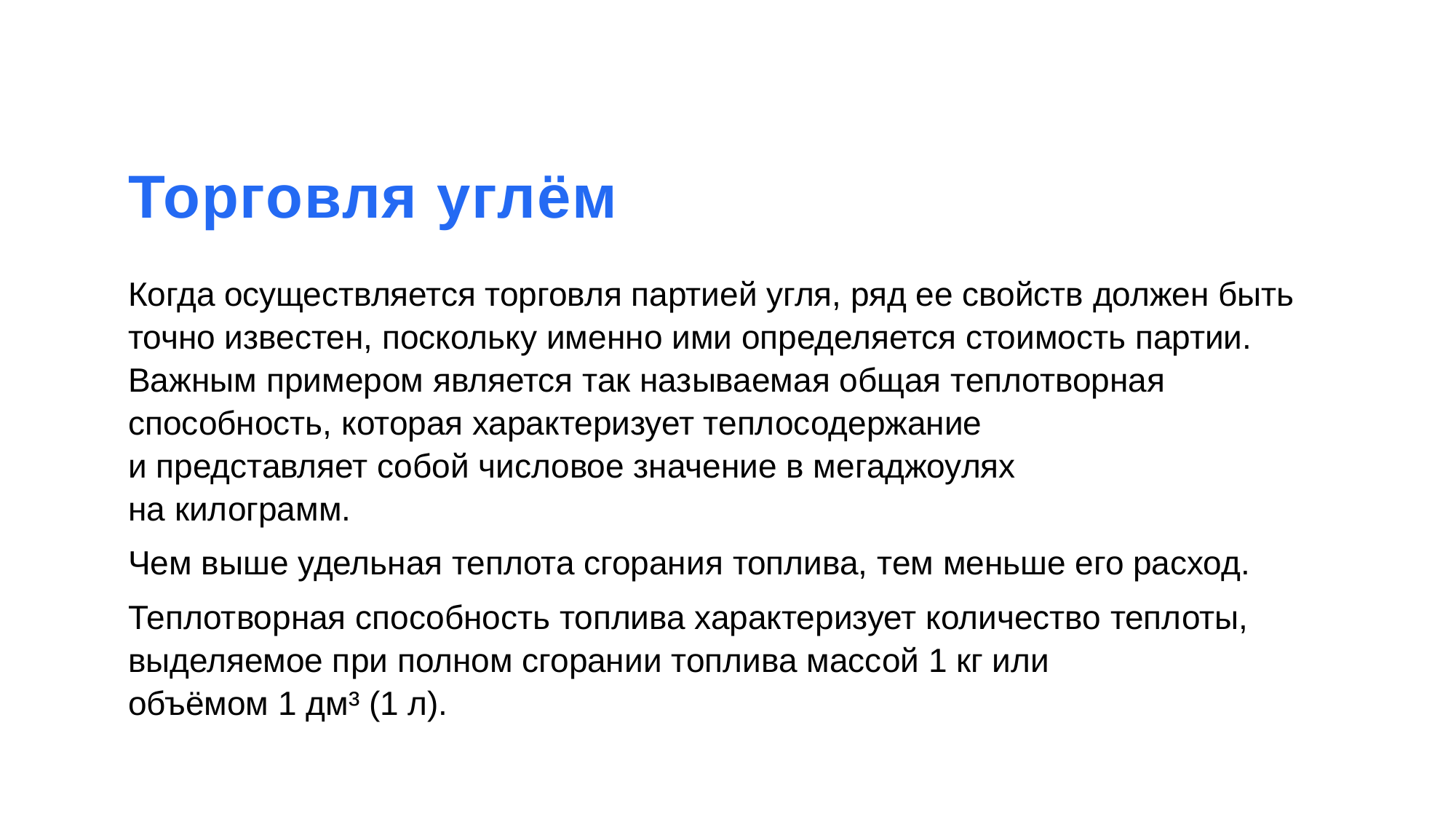

Торговля углём
Когда осуществляется торговля партией угля, ряд ее свойств должен быть точно известен, поскольку именно ими определяется стоимость партии. Важным примером является так называемая общая теплотворная способность, которая характеризует теплосодержание
и представляет собой числовое значение в мегаджоулях
на килограмм.
Чем выше удельная теплота сгорания топлива, тем меньше его расход.
Теплотворная способность топлива характеризует количество теплоты, выделяемое при полном сгорании топлива массой 1 кг или
объёмом 1 дм³ (1 л).